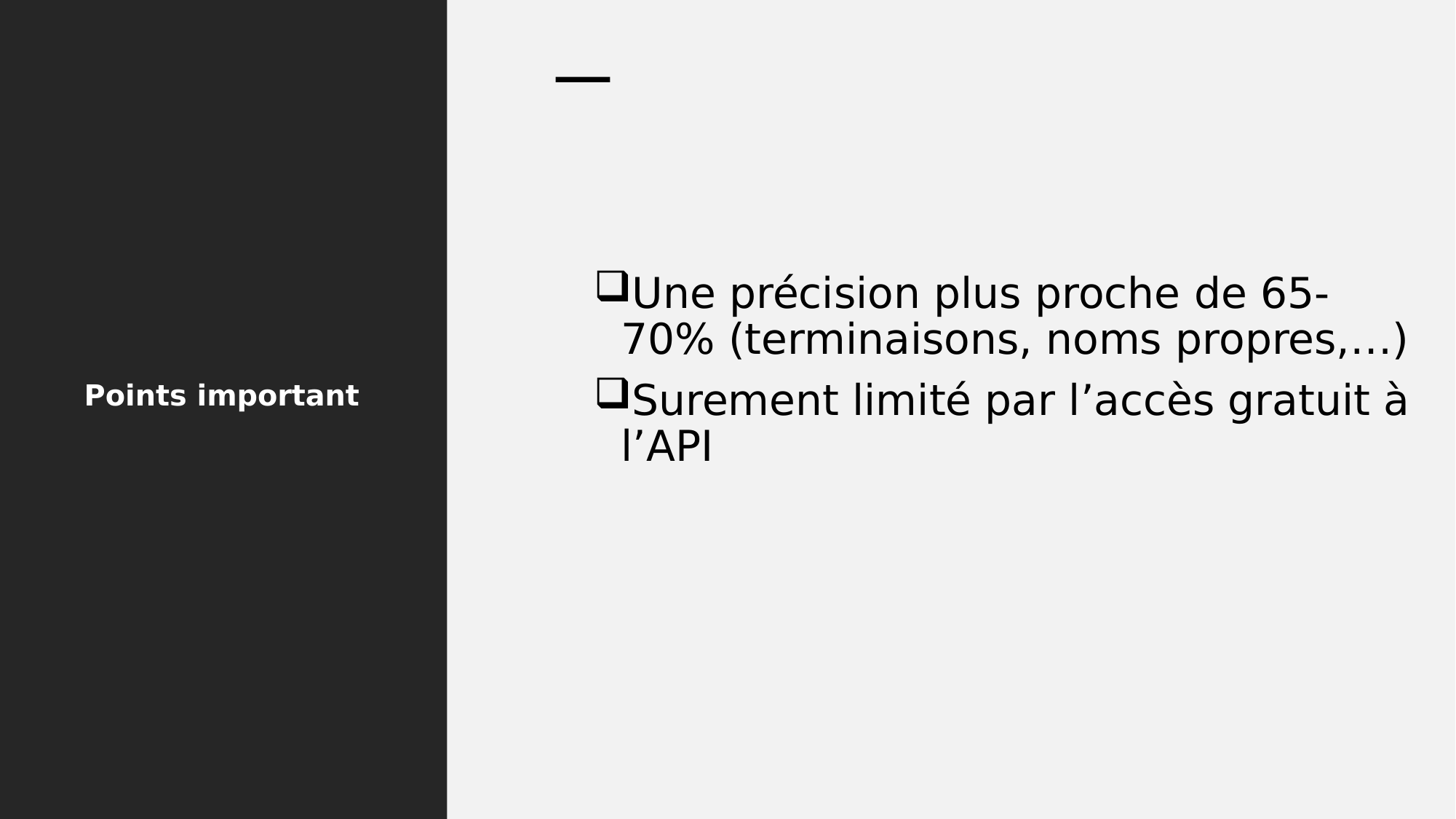

Une précision plus proche de 65-70% (terminaisons, noms propres,…)
Surement limité par l’accès gratuit à l’API
# Points important